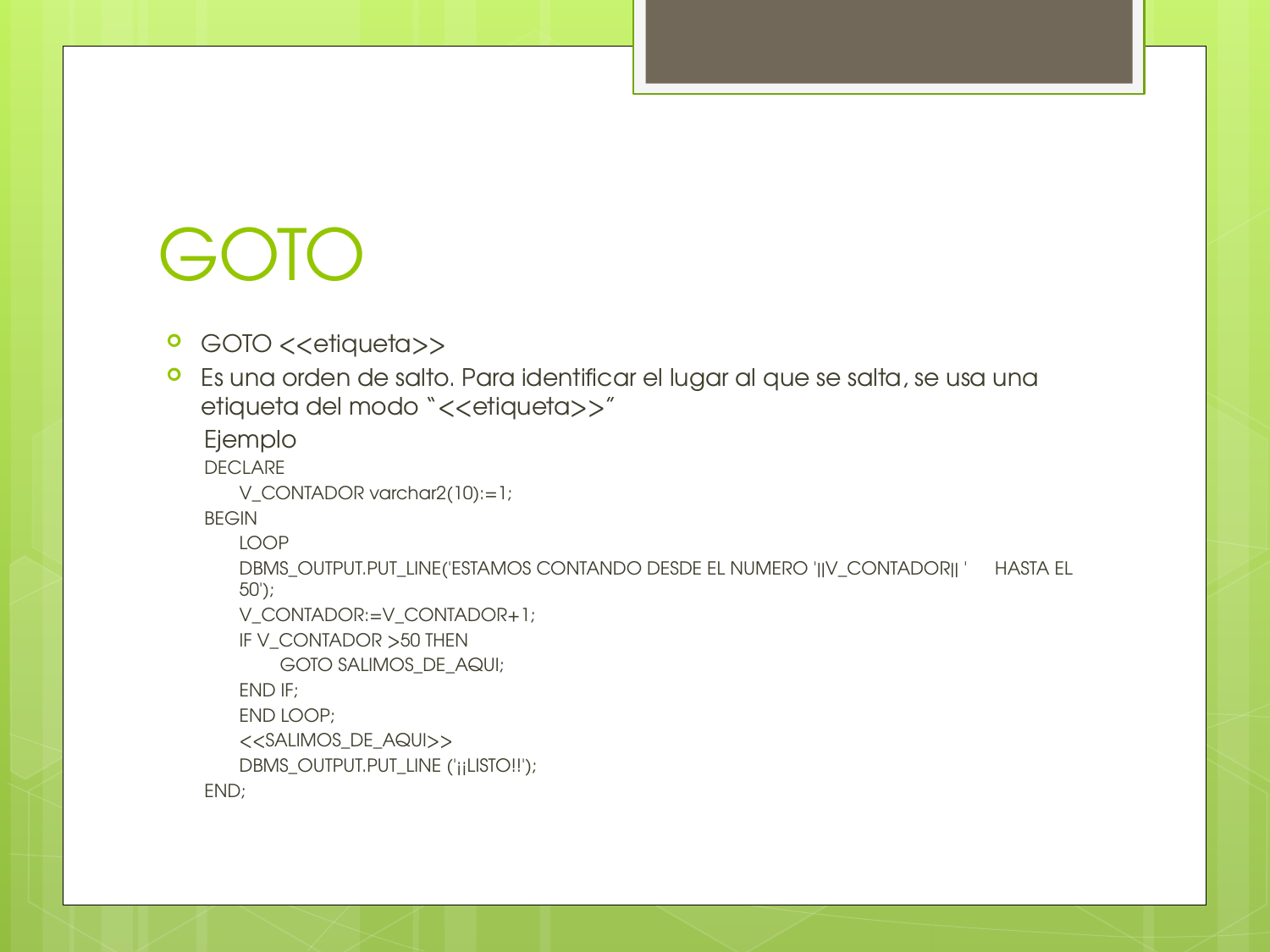

# GOTO
GOTO <<etiqueta>>
Es una orden de salto. Para identificar el lugar al que se salta, se usa una etiqueta del modo “<<etiqueta>>”
Ejemplo
DECLARE
	V_CONTADOR varchar2(10):=1;
BEGIN
	LOOP
		DBMS_OUTPUT.PUT_LINE('ESTAMOS CONTANDO DESDE EL NUMERO '||V_CONTADOR|| ' 	HASTA EL 50');
		V_CONTADOR:=V_CONTADOR+1;
		IF V_CONTADOR >50 THEN
		        GOTO SALIMOS_DE_AQUI;
		END IF;
	END LOOP;
	<<SALIMOS_DE_AQUI>>
	DBMS_OUTPUT.PUT_LINE ('¡¡LISTO!!');
END;